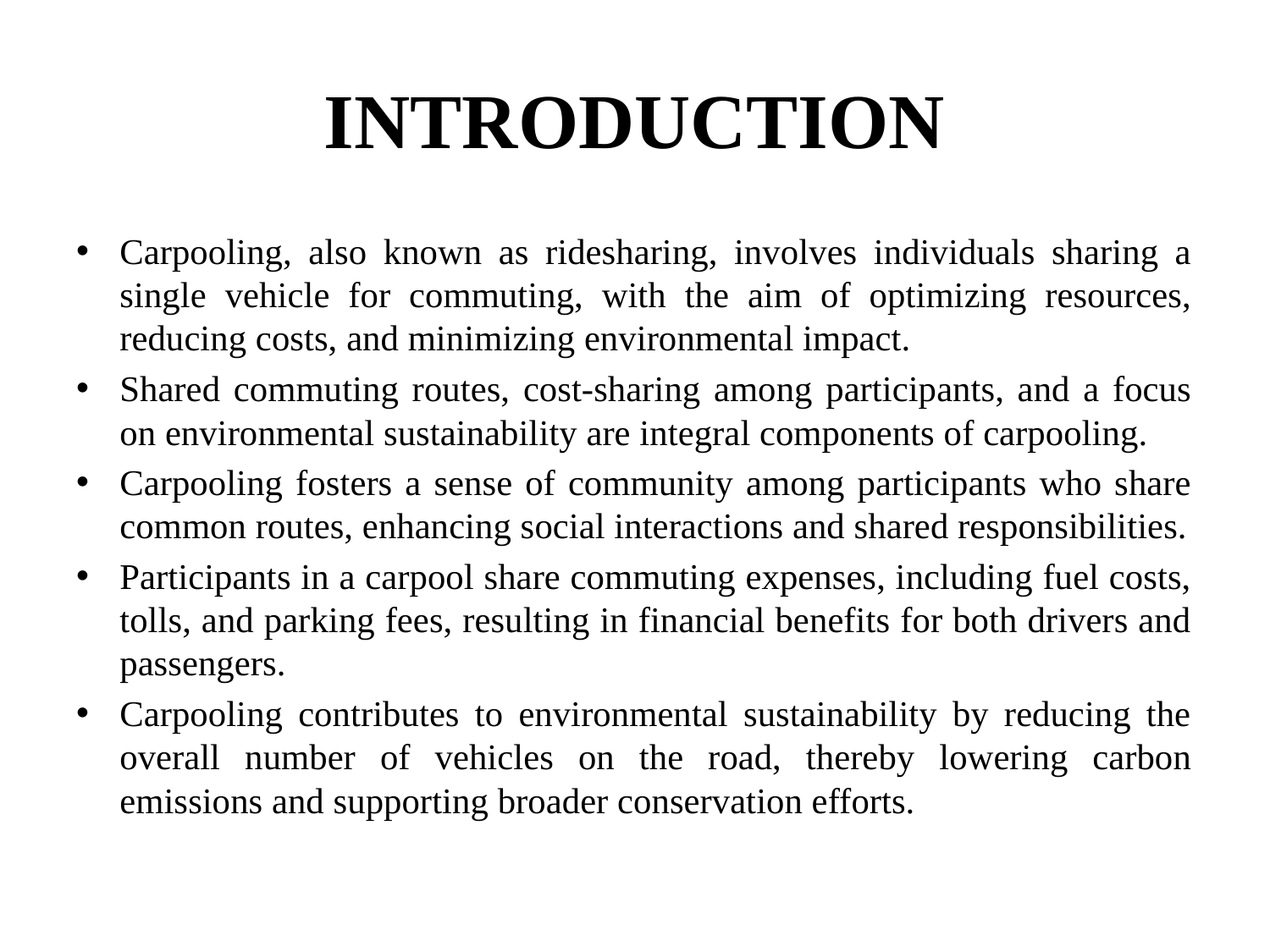

# INTRODUCTION
Carpooling, also known as ridesharing, involves individuals sharing a single vehicle for commuting, with the aim of optimizing resources, reducing costs, and minimizing environmental impact.
Shared commuting routes, cost-sharing among participants, and a focus on environmental sustainability are integral components of carpooling.
Carpooling fosters a sense of community among participants who share common routes, enhancing social interactions and shared responsibilities.
Participants in a carpool share commuting expenses, including fuel costs, tolls, and parking fees, resulting in financial benefits for both drivers and passengers.
Carpooling contributes to environmental sustainability by reducing the overall number of vehicles on the road, thereby lowering carbon emissions and supporting broader conservation efforts.